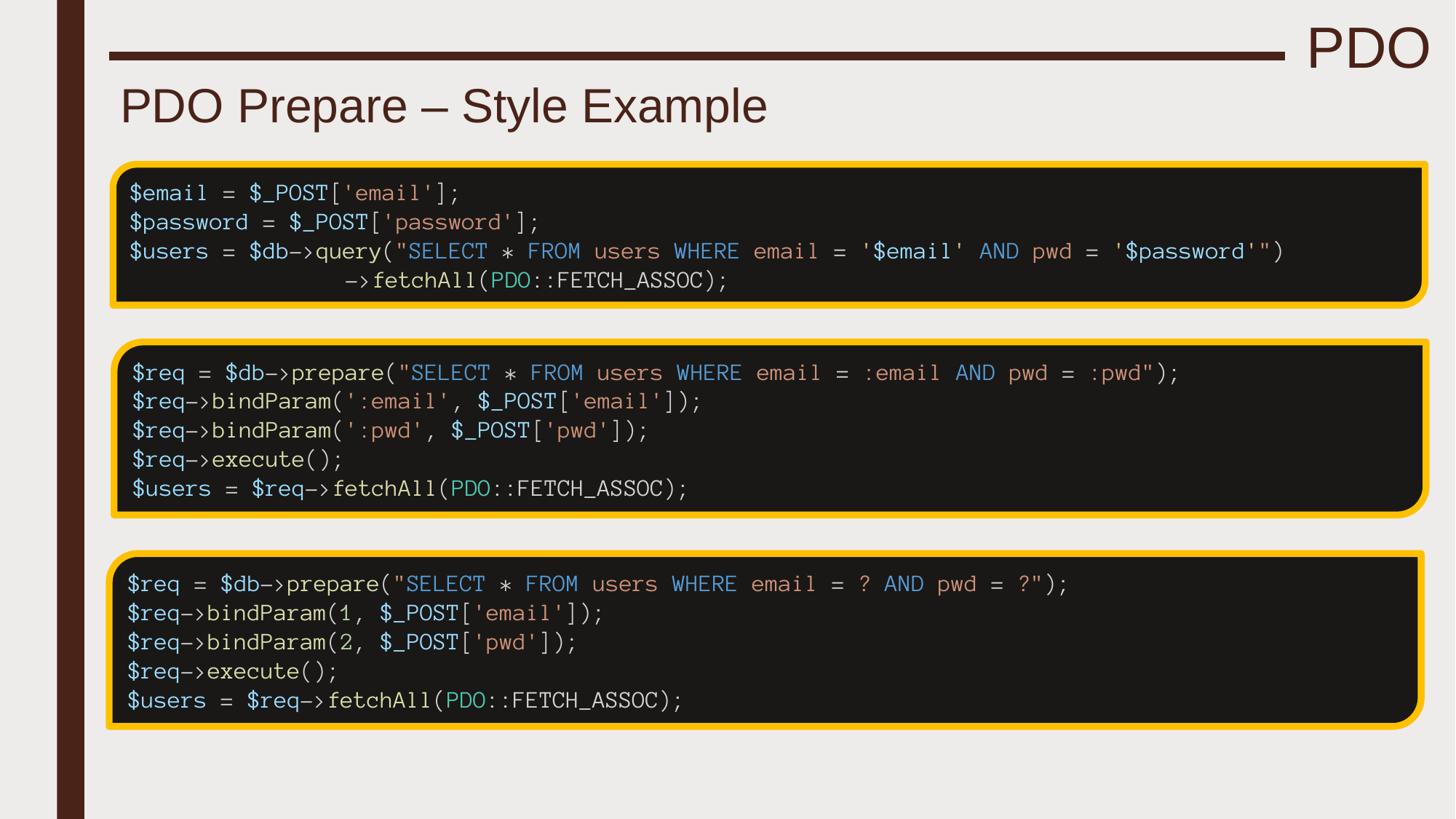

# PDO
PDO Prepare – Style Example

$email = $_POST['email'];
$password = $_POST['password'];
$users = $db->query("SELECT * FROM users WHERE email = '$email' AND pwd = '$password'")
    	        ->fetchAll(PDO::FETCH_ASSOC);
$req = $db->prepare("SELECT * FROM users WHERE email = :email AND pwd = :pwd");
$req->bindParam(':email', $_POST['email']);
$req->bindParam(':pwd', $_POST['pwd']);
$req->execute();
$users = $req->fetchAll(PDO::FETCH_ASSOC);
$req = $db->prepare("SELECT * FROM users WHERE email = ? AND pwd = ?");
$req->bindParam(1, $_POST['email']);
$req->bindParam(2, $_POST['pwd']);
$req->execute();
$users = $req->fetchAll(PDO::FETCH_ASSOC);